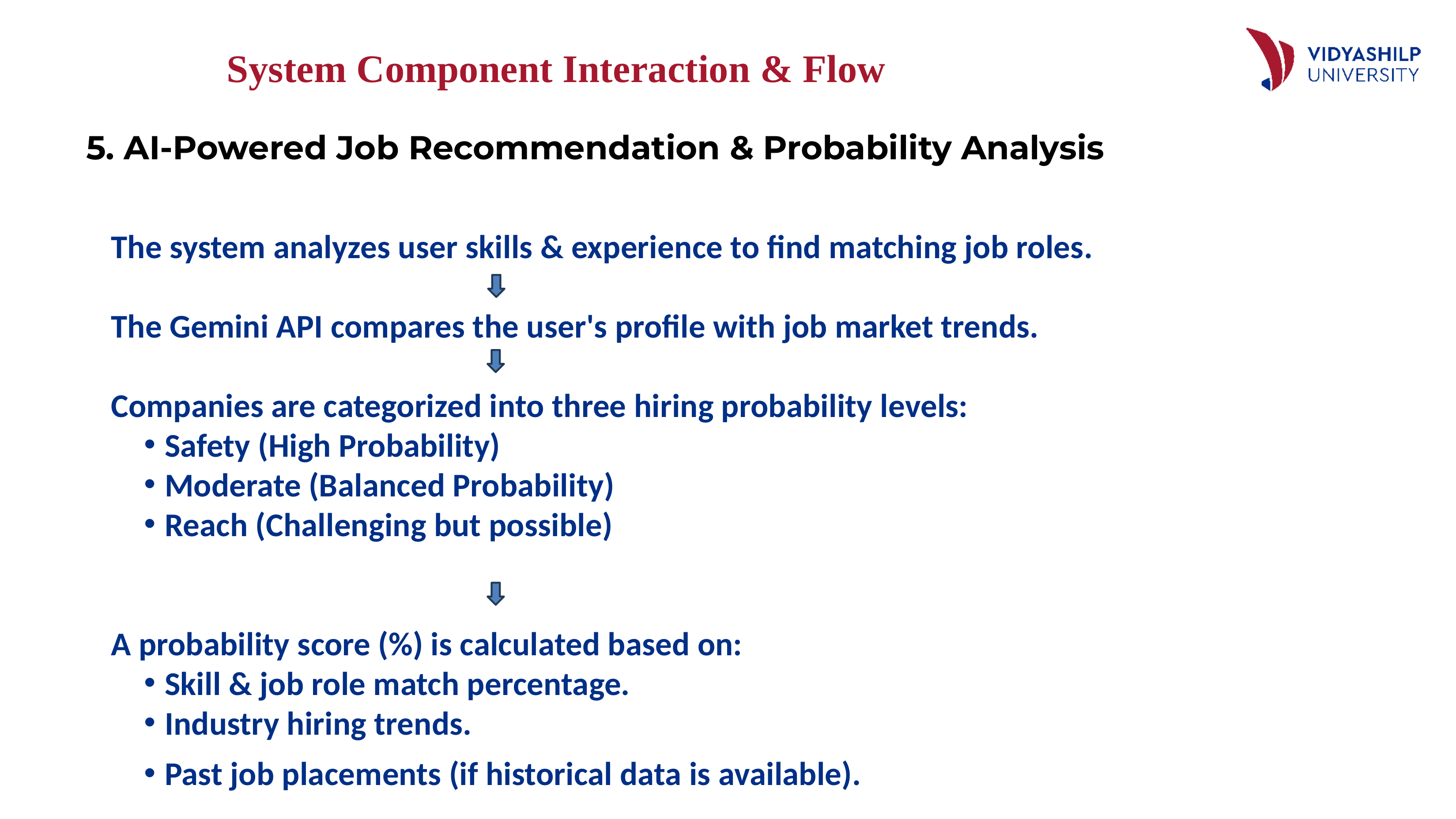

System Component Interaction & Flow

5. AI-Powered Job Recommendation & Probability Analysis
The system analyzes user skills & experience to find matching job roles.
The Gemini API compares the user's profile with job market trends.
Companies are categorized into three hiring probability levels:
Safety (High Probability)
Moderate (Balanced Probability)
Reach (Challenging but possible)
A probability score (%) is calculated based on:
Skill & job role match percentage.
Industry hiring trends.
Past job placements (if historical data is available).